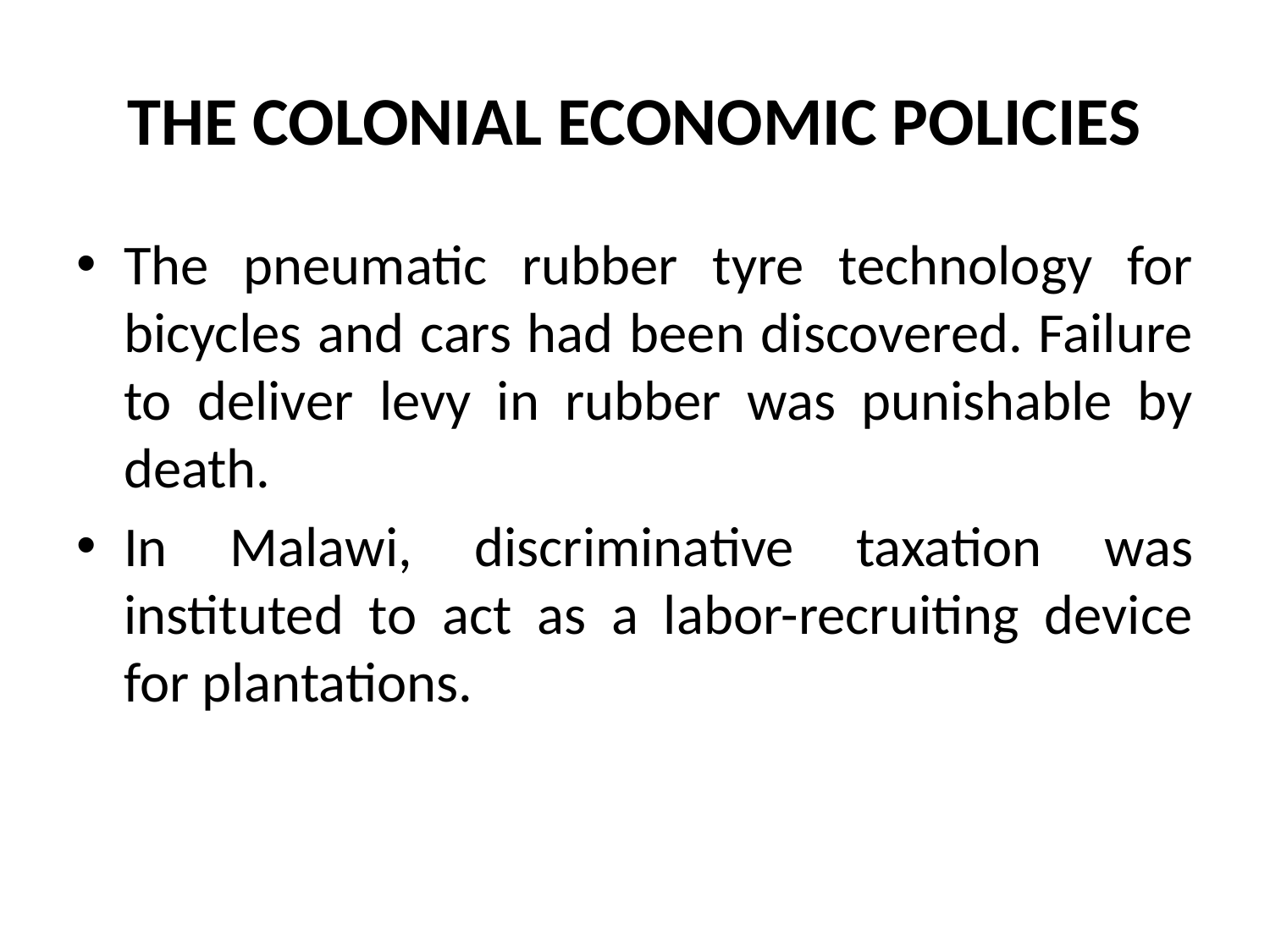

# THE COLONIAL ECONOMIC POLICIES
The pneumatic rubber tyre technology for bicycles and cars had been discovered. Failure to deliver levy in rubber was punishable by death.
In Malawi, discriminative taxation was instituted to act as a labor-recruiting device for plantations.